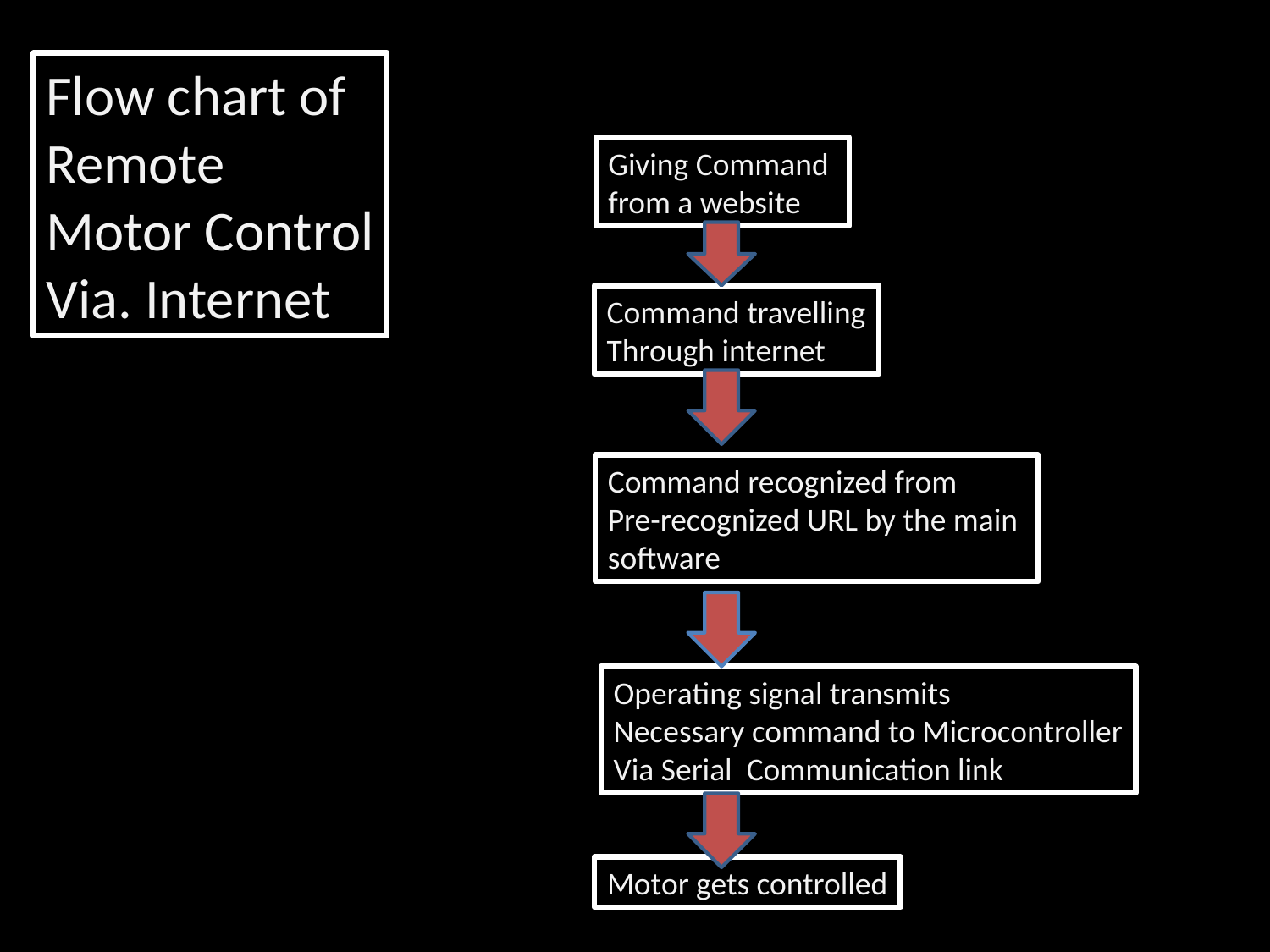

Flow chart of
Remote
Motor Control
Via. Internet
Giving Command
from a website

Command travelling
Through internet

Command recognized from
Pre-recognized URL by the main
software

Operating signal transmits
Necessary command to Microcontroller
Via Serial  Communication link

Motor gets controlled